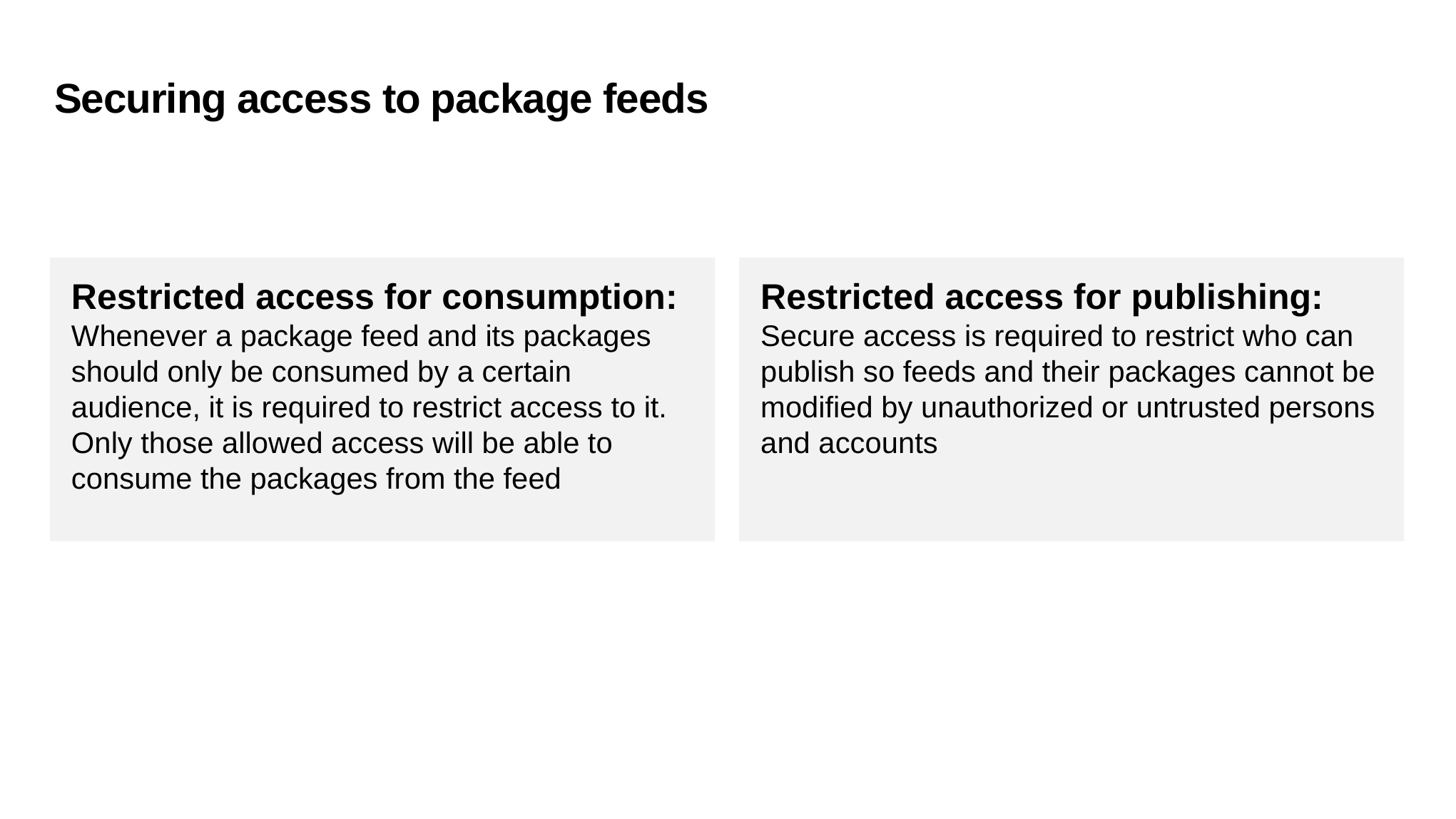

# Securing access to package feeds
Restricted access for consumption:
Whenever a package feed and its packages should only be consumed by a certain audience, it is required to restrict access to it. Only those allowed access will be able to consume the packages from the feed
Restricted access for publishing:
Secure access is required to restrict who can publish so feeds and their packages cannot be modified by unauthorized or untrusted persons and accounts